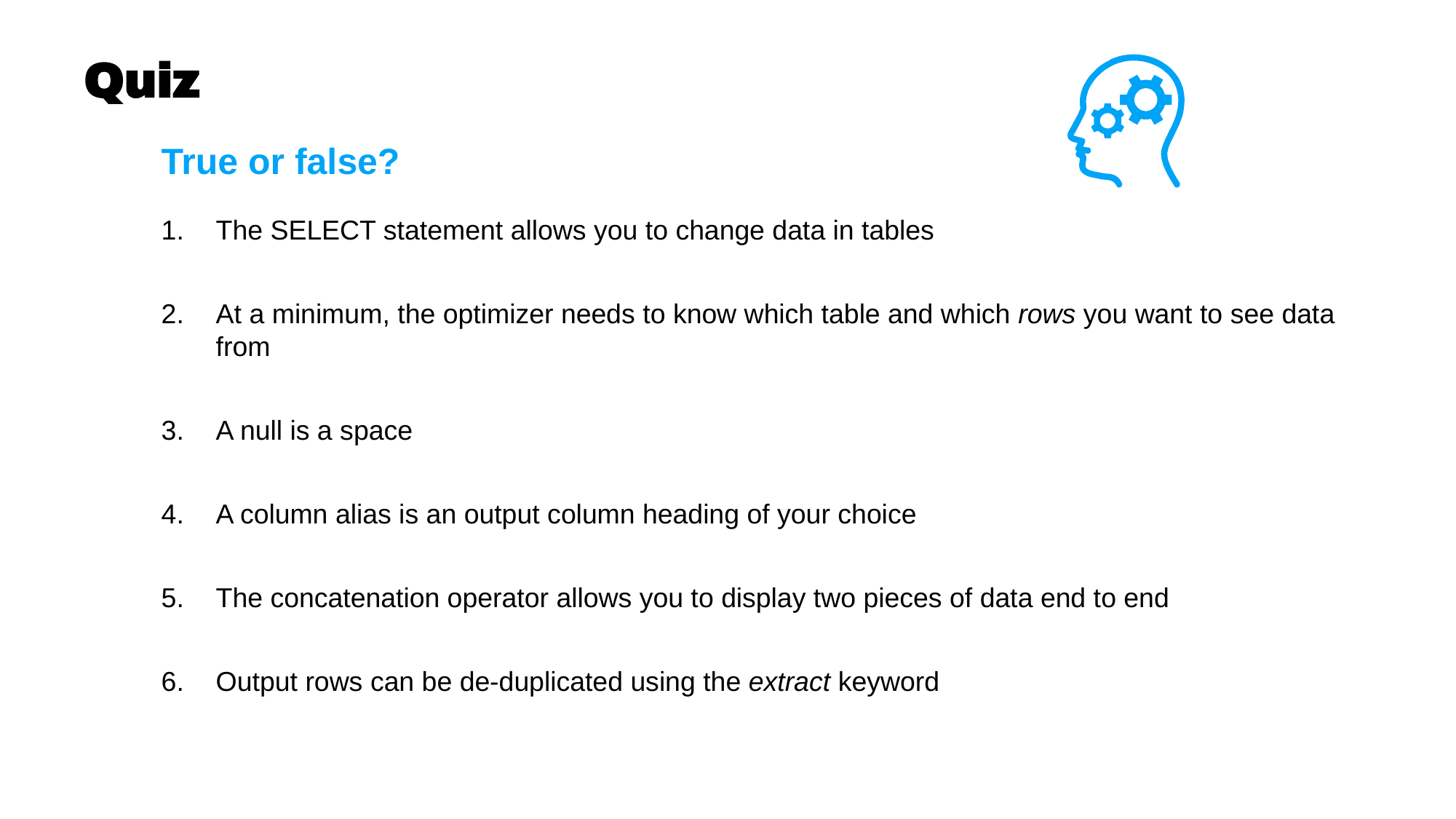

# Quiz

True or false?
The SELECT statement allows you to change data in tables

At a minimum, the optimizer needs to know which table and which rows you want to see data from

A null is a space

A column alias is an output column heading of your choice

The concatenation operator allows you to display two pieces of data end to end

Output rows can be de-duplicated using the extract keyword